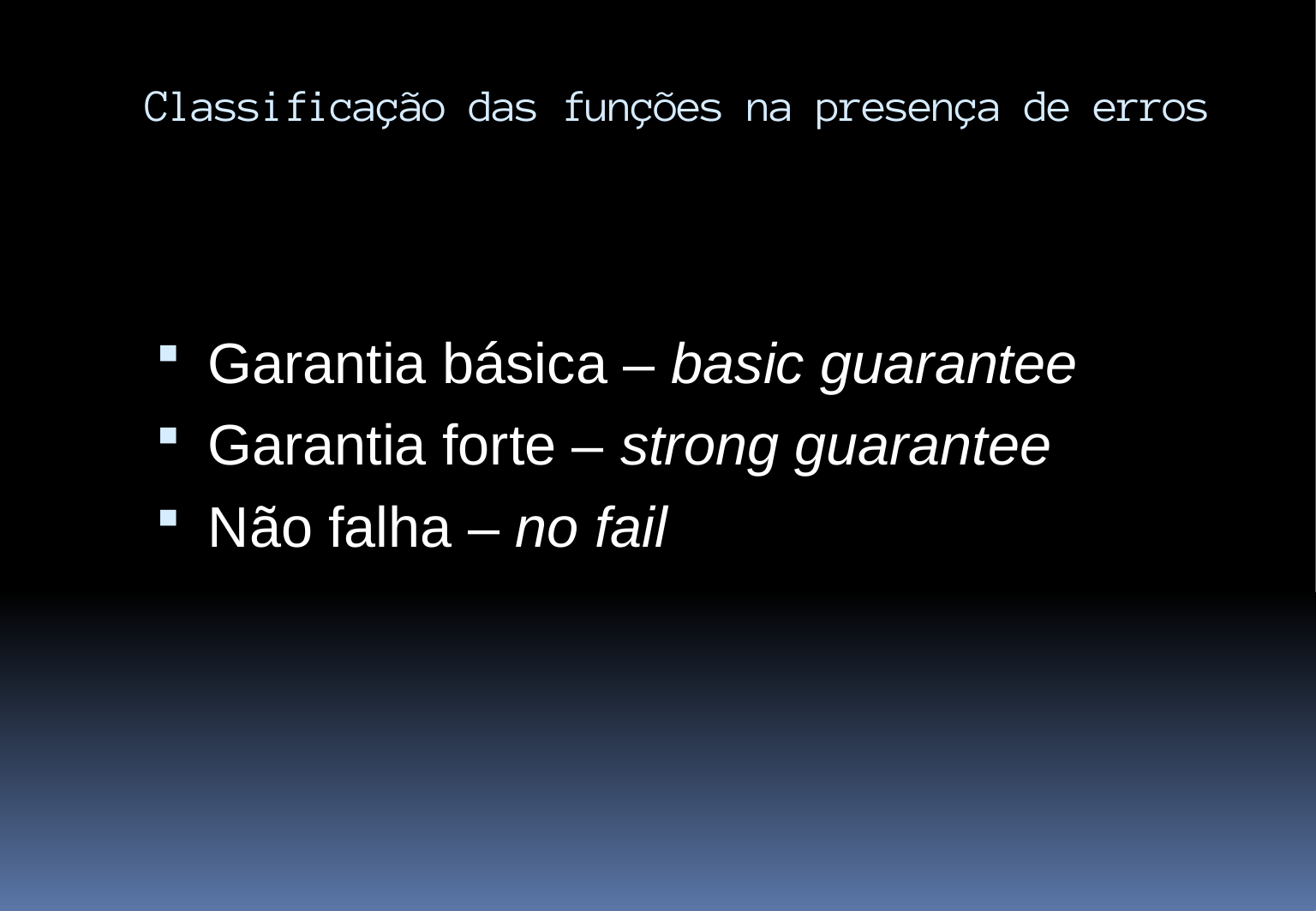

# Classificação das funções na presença de erros

Garantia básica – basic guarantee
Garantia forte – strong guarantee
Não falha – no fail